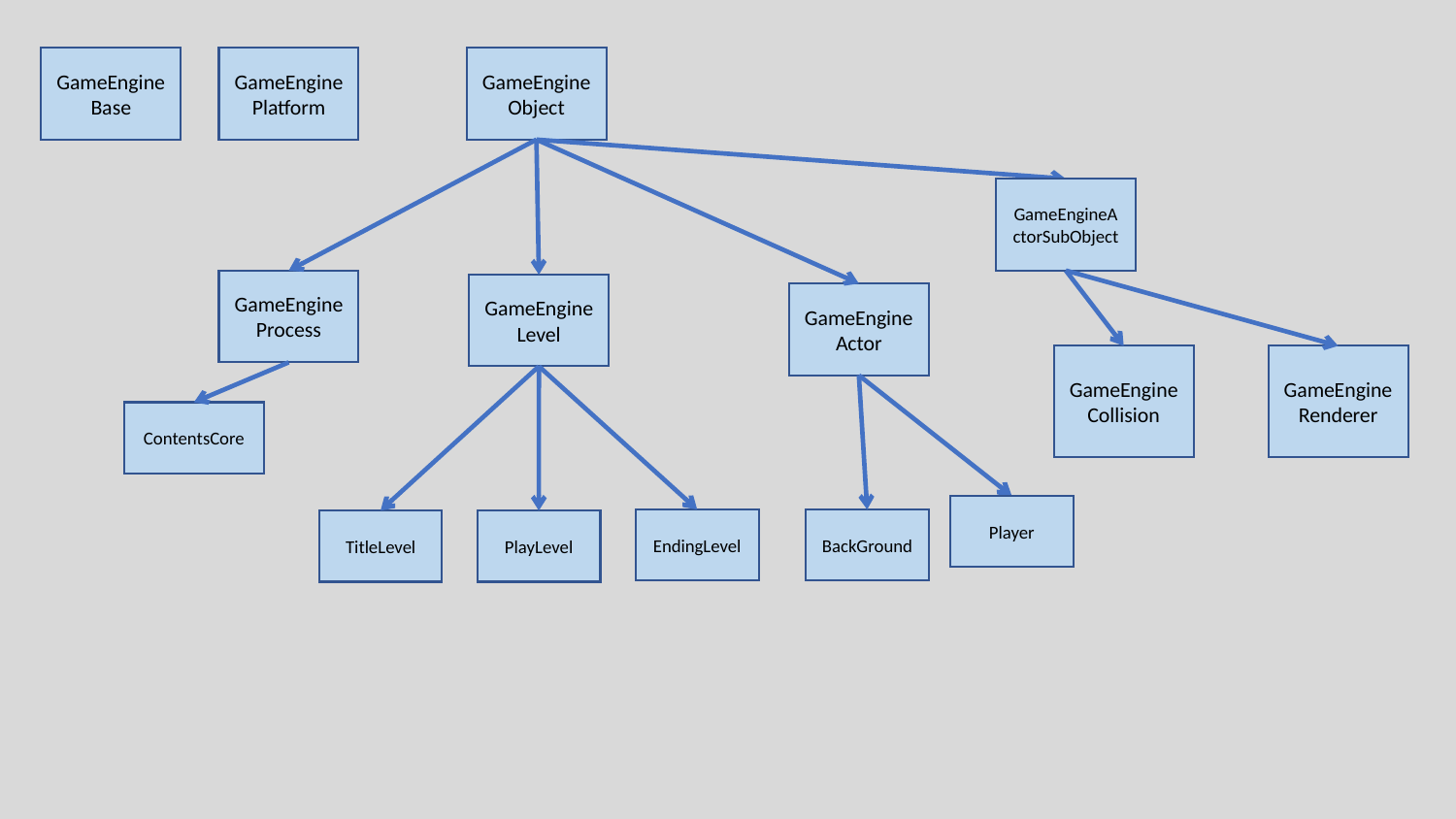

GameEngineObject
GameEngineBase
GameEnginePlatform
GameEngineActorSubObject
GameEngineProcess
GameEngineLevel
GameEngineActor
GameEngineCollision
GameEngineRenderer
ContentsCore
Player
BackGround
EndingLevel
TitleLevel
PlayLevel